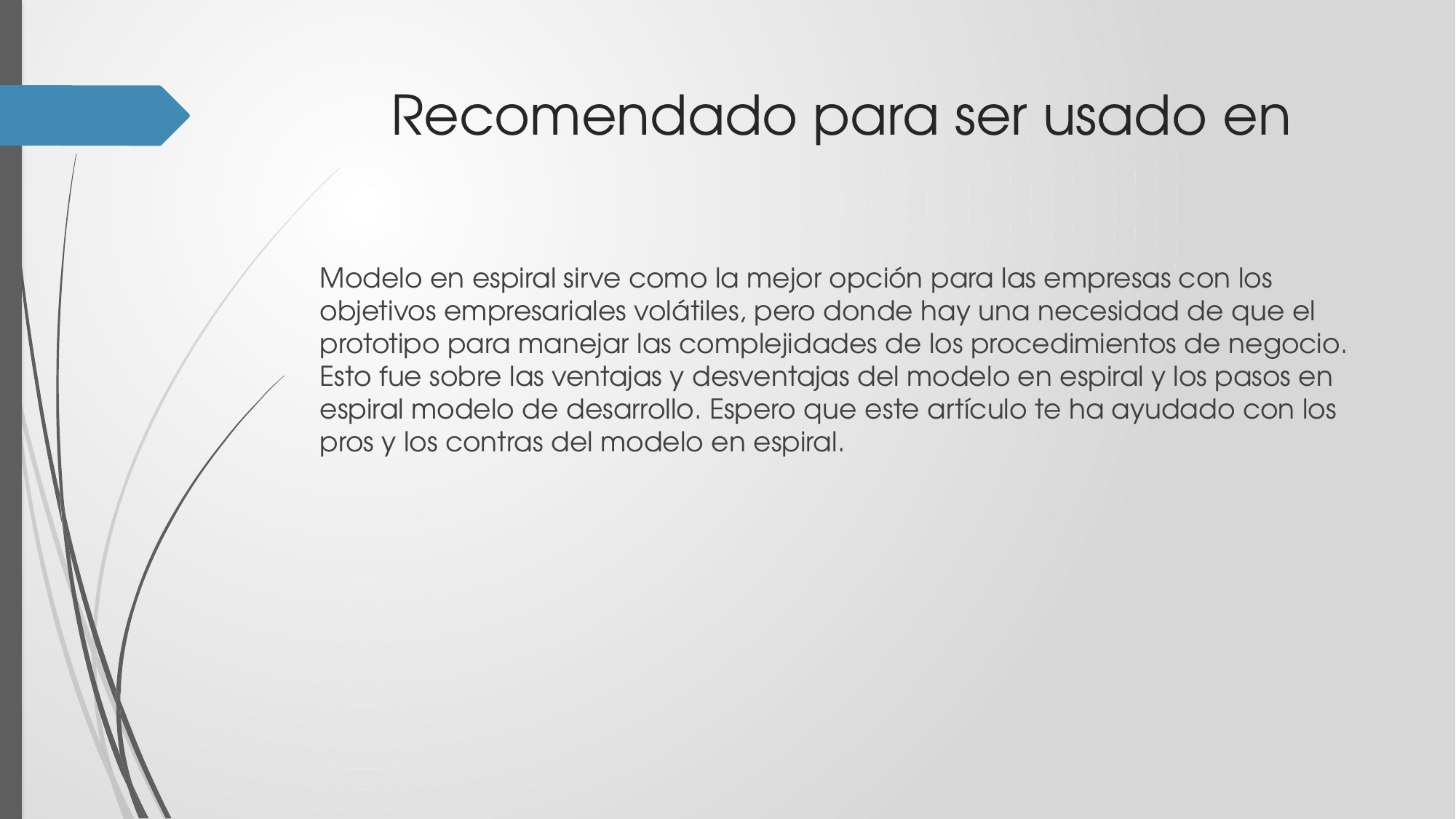

# Recomendado para ser usado en
Modelo en espiral sirve como la mejor opción para las empresas con los objetivos empresariales volátiles, pero donde hay una necesidad de que el prototipo para manejar las complejidades de los procedimientos de negocio. Esto fue sobre las ventajas y desventajas del modelo en espiral y los pasos en espiral modelo de desarrollo. Espero que este artículo te ha ayudado con los pros y los contras del modelo en espiral.